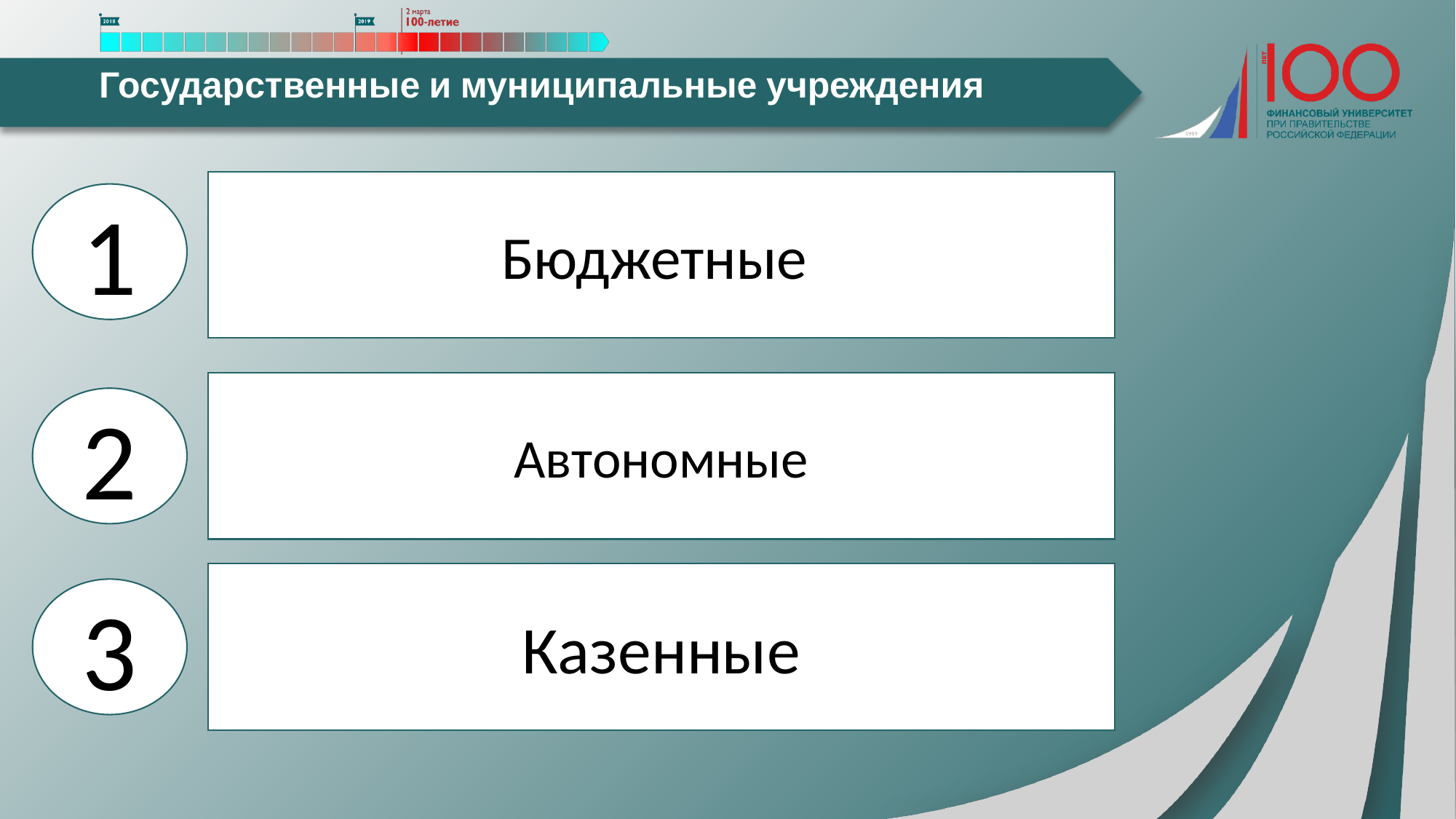

# Государственные и муниципальные учреждения

Бюджетные
1
Автономные
2
Казенные
3